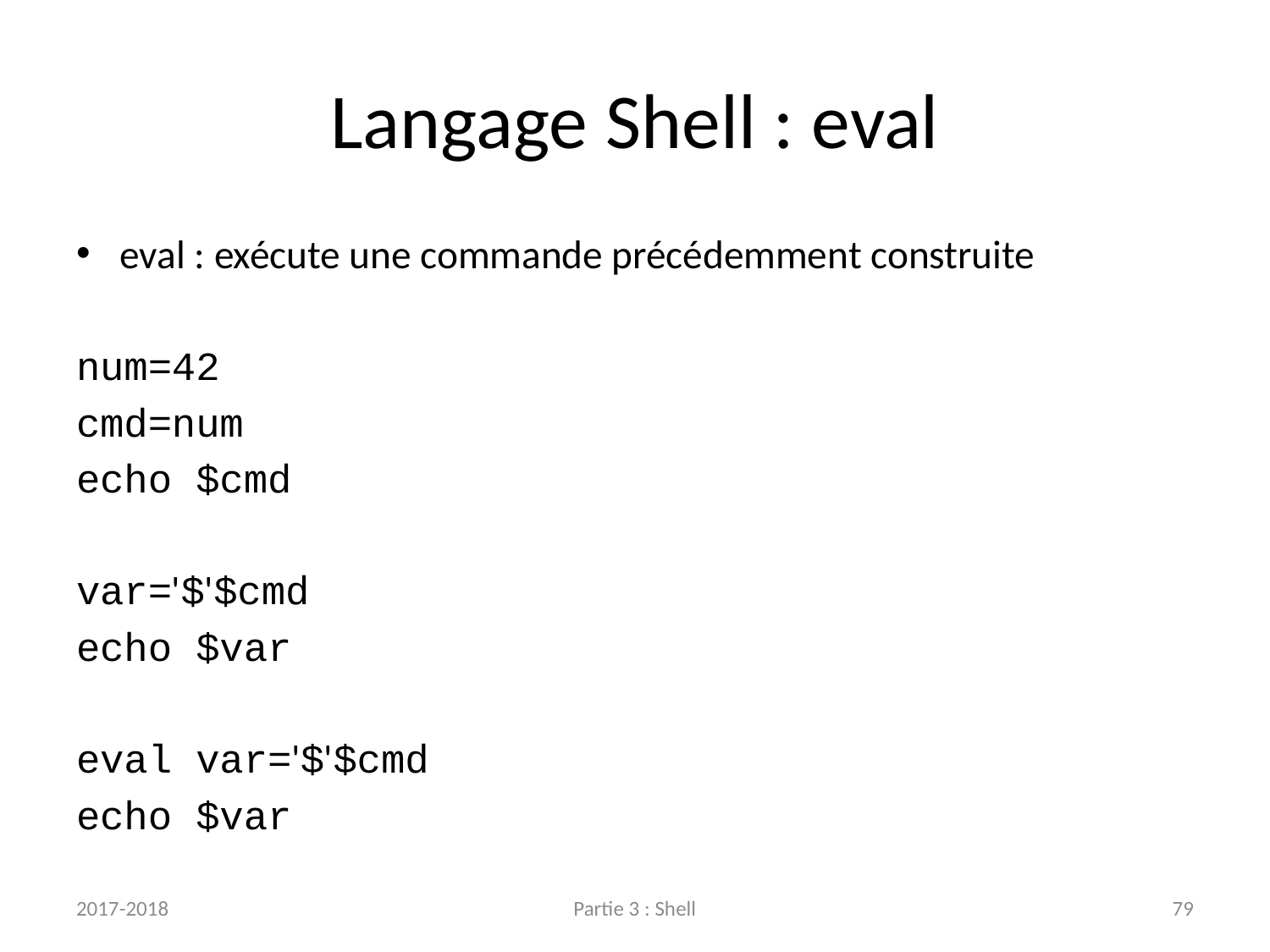

# Langage Shell : eval
eval : exécute une commande précédemment construite

num=42
cmd=num
echo $cmd

var='$'$cmd
echo $var

eval var='$'$cmd
echo $var
2017-2018
Partie 3 : Shell
79